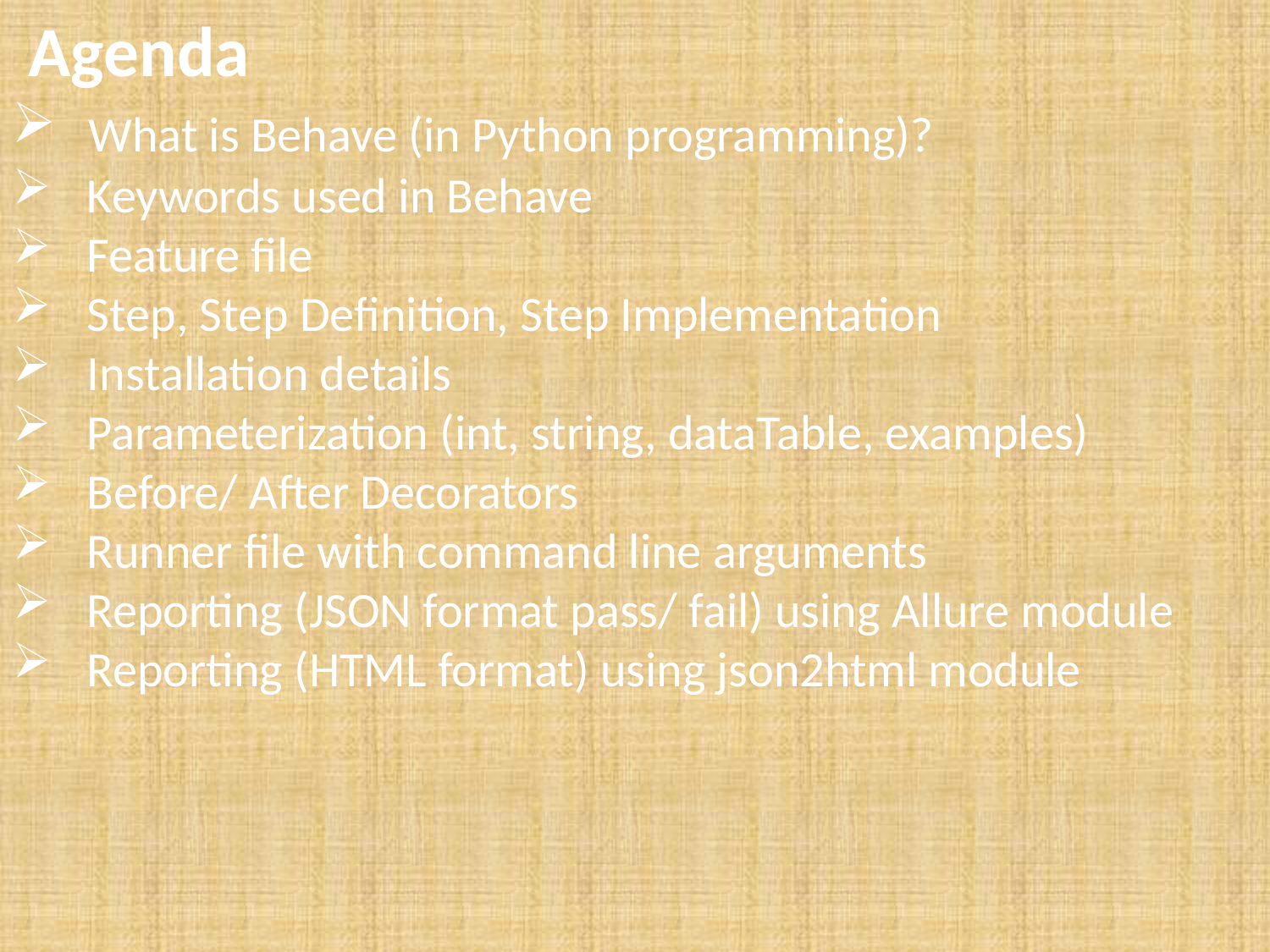

Agenda
 What is Behave (in Python programming)?
 Keywords used in Behave
 Feature file
 Step, Step Definition, Step Implementation
 Installation details
 Parameterization (int, string, dataTable, examples)
 Before/ After Decorators
 Runner file with command line arguments
 Reporting (JSON format pass/ fail) using Allure module
 Reporting (HTML format) using json2html module